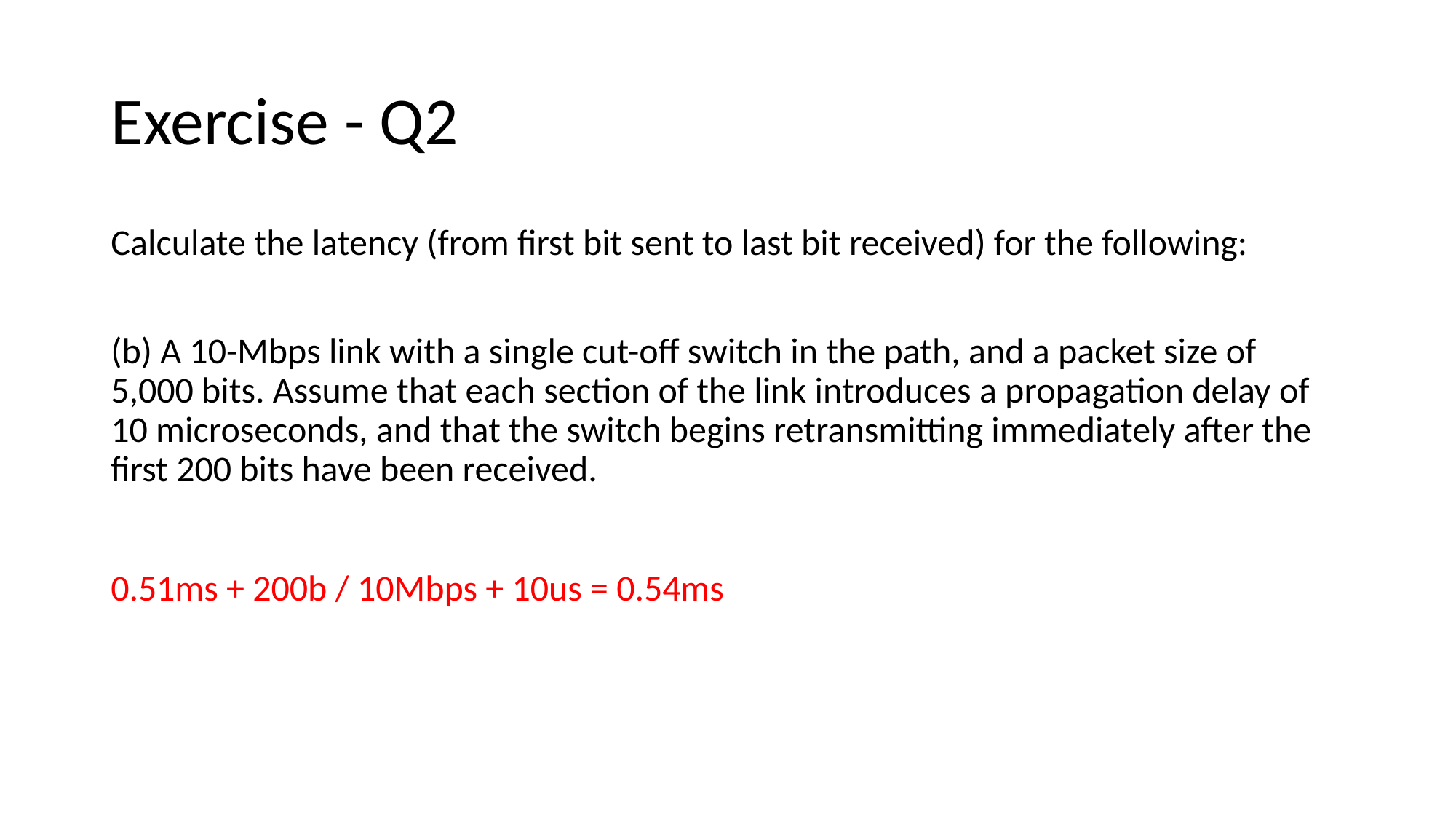

# Exercise - Q2
Calculate the latency (from first bit sent to last bit received) for the following:

(b) A 10-Mbps link with a single cut-off switch in the path, and a packet size of 5,000 bits. Assume that each section of the link introduces a propagation delay of 10 microseconds, and that the switch begins retransmitting immediately after the first 200 bits have been received.
0.51ms + 200b / 10Mbps + 10us = 0.54ms